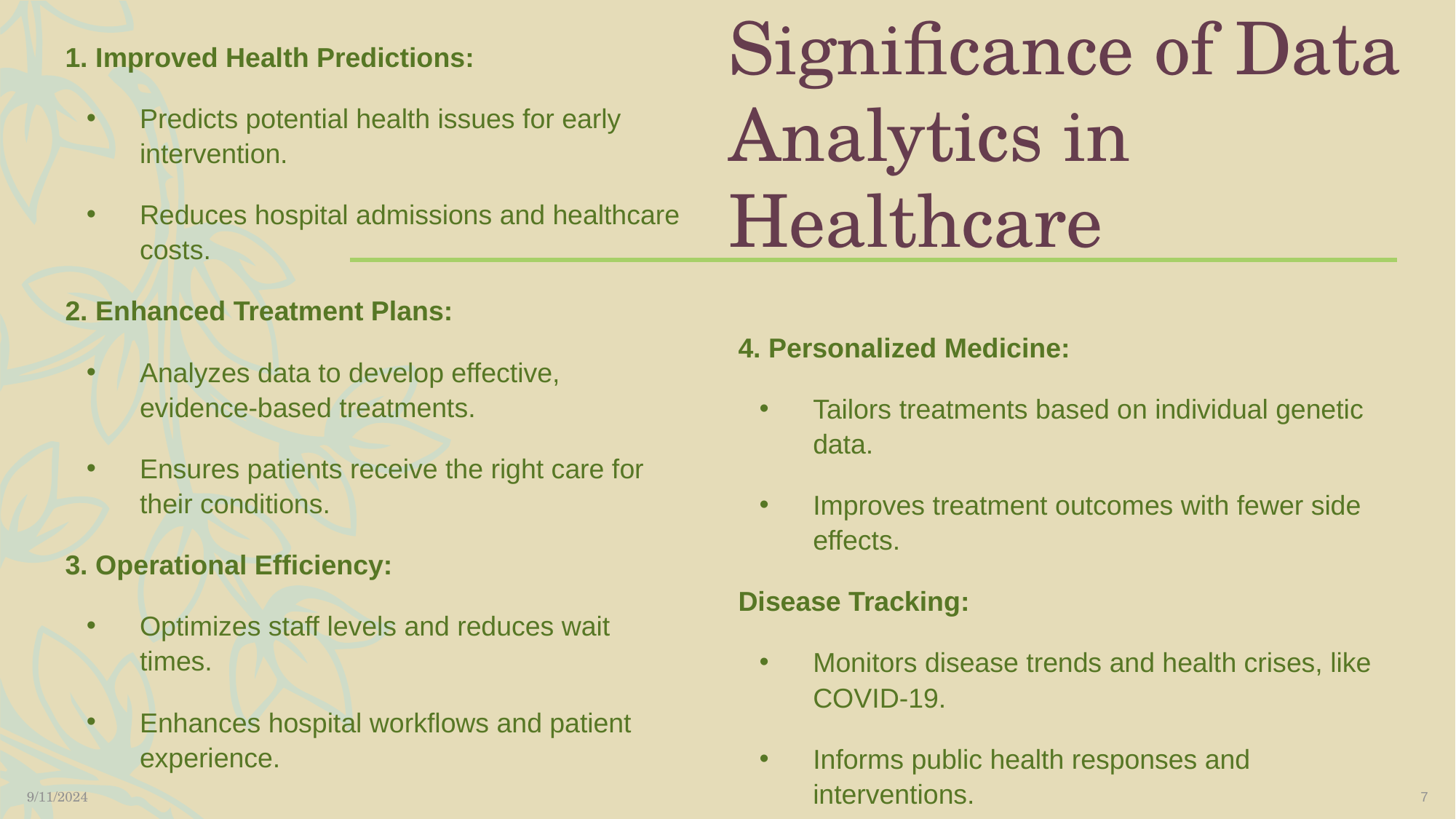

# Significance of Data Analytics in Healthcare
1. Improved Health Predictions:
Predicts potential health issues for early intervention.
Reduces hospital admissions and healthcare costs.
2. Enhanced Treatment Plans:
Analyzes data to develop effective, evidence-based treatments.
Ensures patients receive the right care for their conditions.
3. Operational Efficiency:
Optimizes staff levels and reduces wait times.
Enhances hospital workflows and patient experience.
4. Personalized Medicine:
Tailors treatments based on individual genetic data.
Improves treatment outcomes with fewer side effects.
Disease Tracking:
Monitors disease trends and health crises, like COVID-19.
Informs public health responses and interventions.
9/11/2024
7